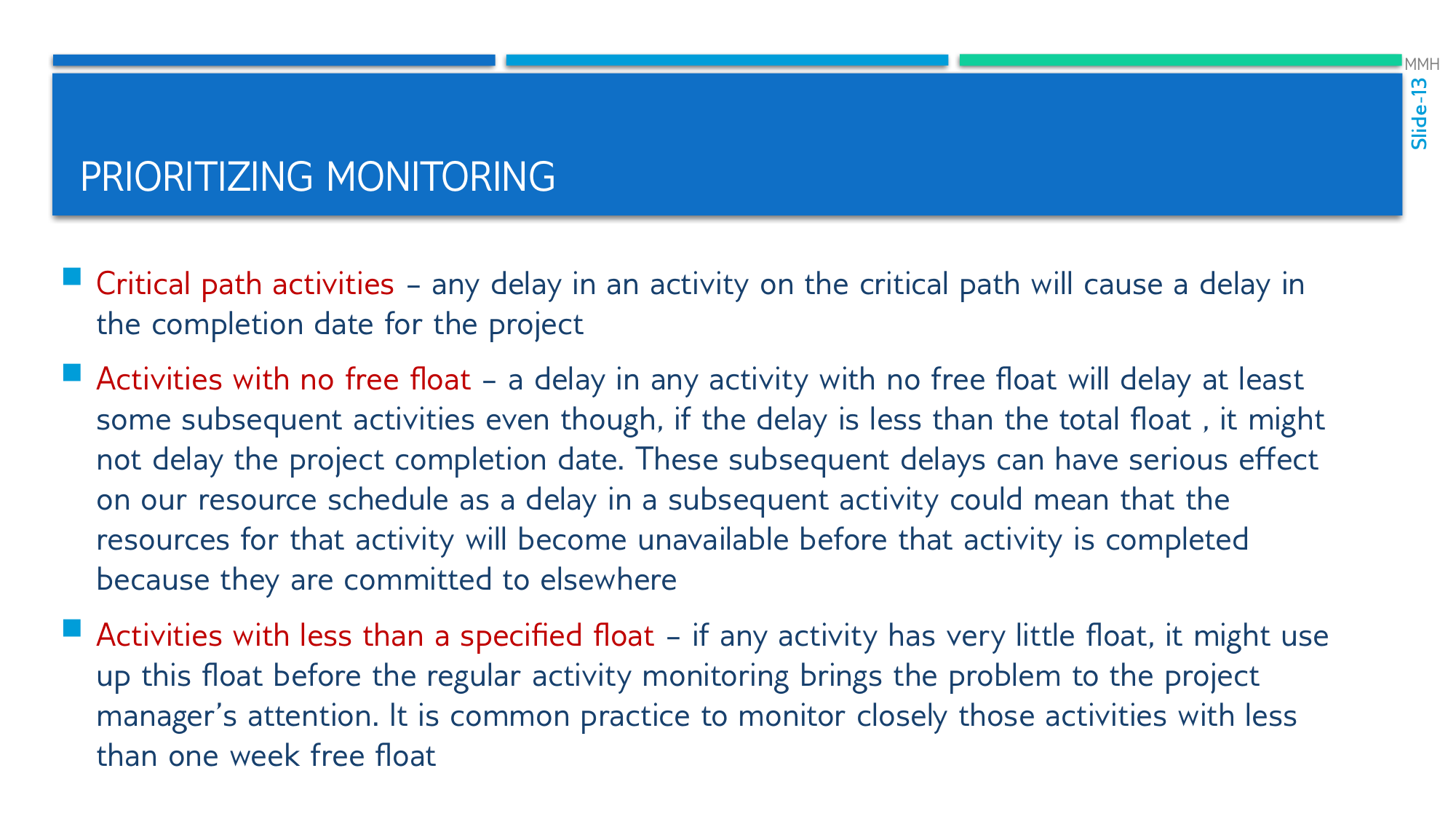

MMH
Slide-13
# Prioritizing monitoring

Critical path activities – any delay in an activity on the critical path will cause a delay in the completion date for the project
Activities with no free float – a delay in any activity with no free float will delay at least some subsequent activities even though, if the delay is less than the total float , it might not delay the project completion date. These subsequent delays can have serious effect on our resource schedule as a delay in a subsequent activity could mean that the resources for that activity will become unavailable before that activity is completed because they are committed to elsewhere
Activities with less than a specified float – if any activity has very little float, it might use up this float before the regular activity monitoring brings the problem to the project manager’s attention. It is common practice to monitor closely those activities with less than one week free float